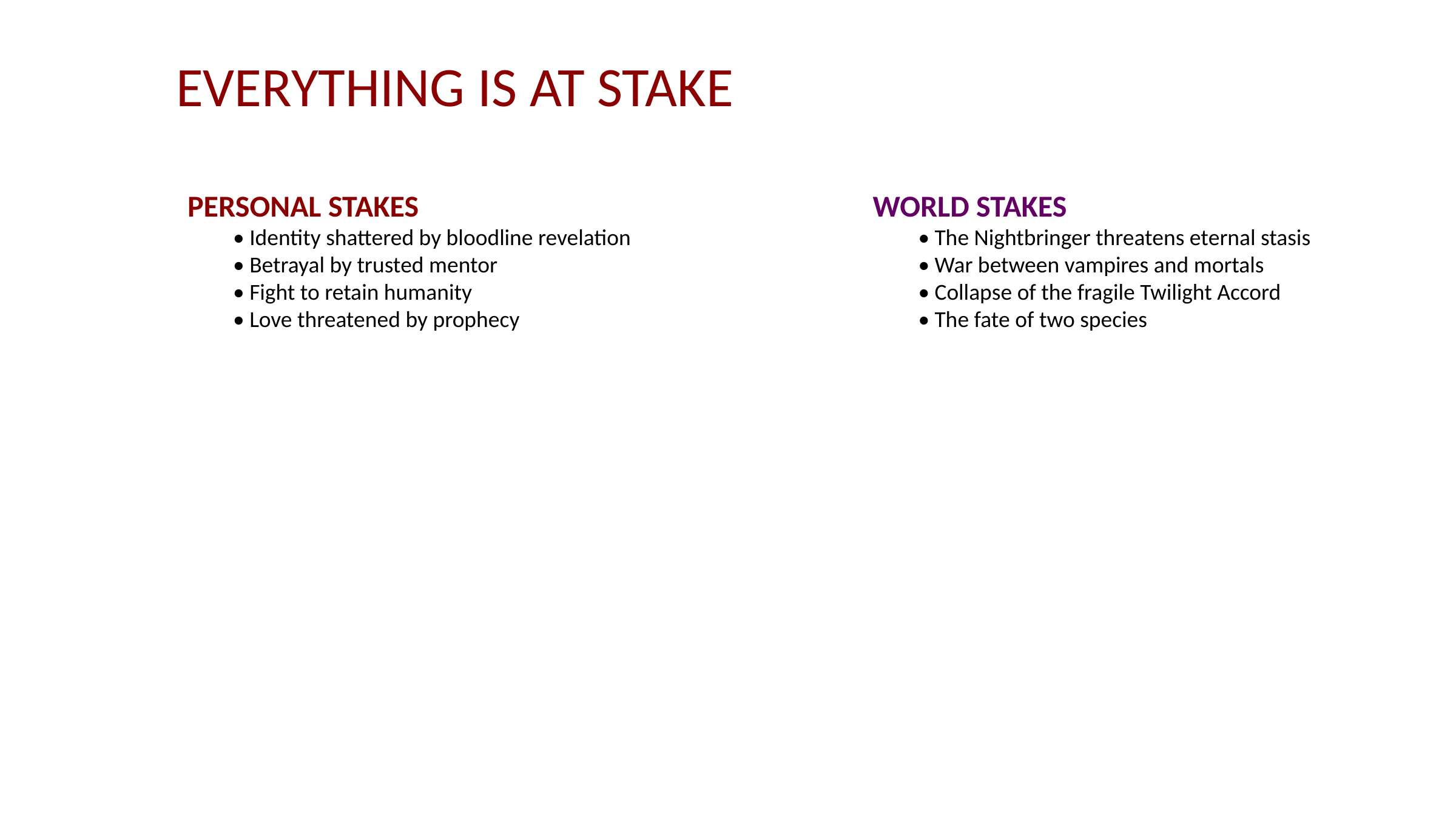

# EVERYTHING IS AT STAKE
PERSONAL STAKES
• Identity shattered by bloodline revelation
• Betrayal by trusted mentor
• Fight to retain humanity
• Love threatened by prophecy
WORLD STAKES
• The Nightbringer threatens eternal stasis
• War between vampires and mortals
• Collapse of the fragile Twilight Accord
• The fate of two species